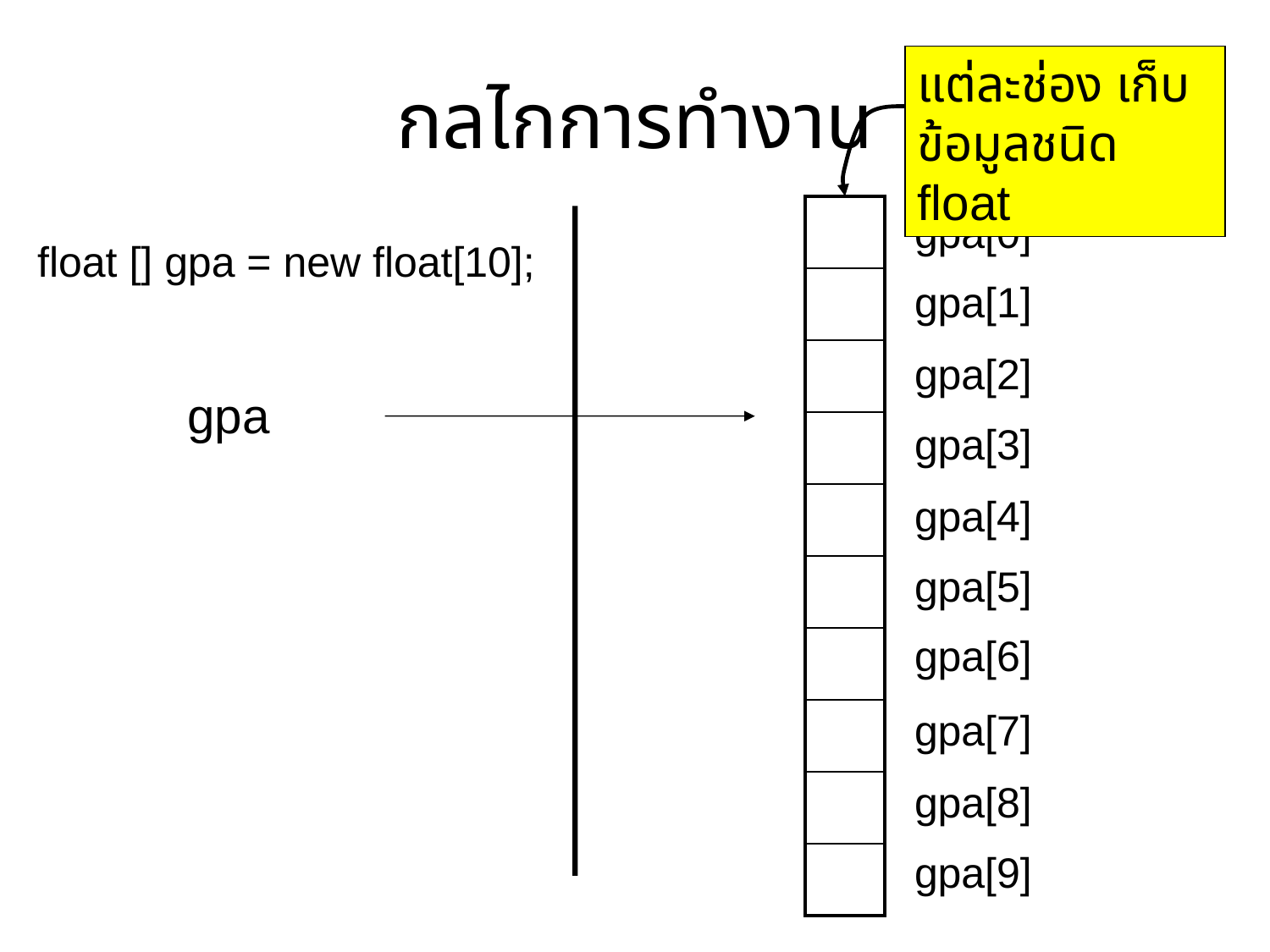

กลไกการทำงาน
แต่ละช่อง เก็บข้อมูลชนิด float

|  |
| --- |
|  |
|  |
|  |
|  |
|  |
|  |
|  |
|  |
|  |

gpa[0]
float [] gpa = new float[10];
gpa[1]
gpa[2]
gpa

gpa[3]
gpa[4]
gpa[5]
gpa[6]
gpa[7]
gpa[8]
gpa[9]